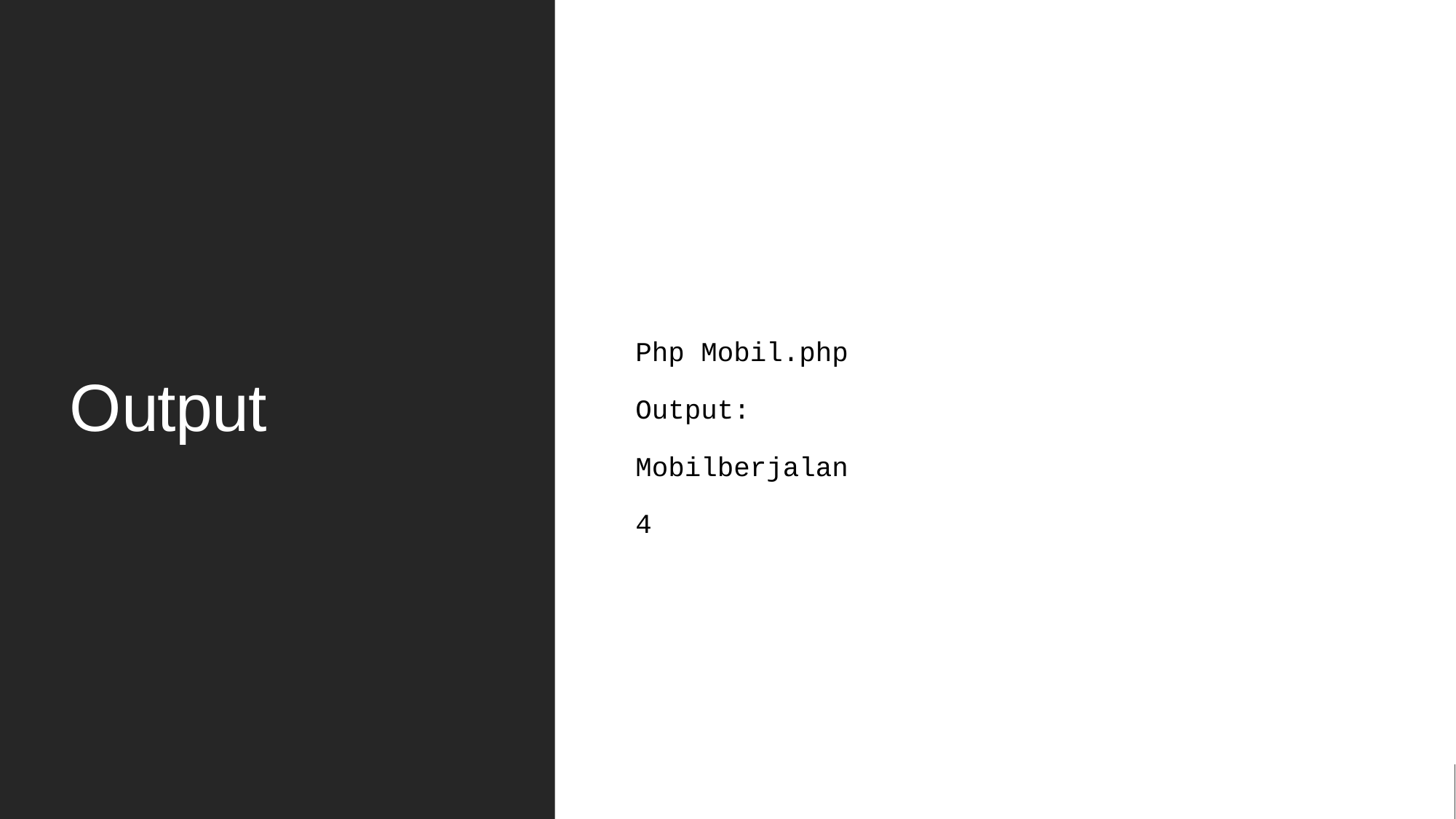

# Output
Php Mobil.php
Output:
Mobilberjalan
4